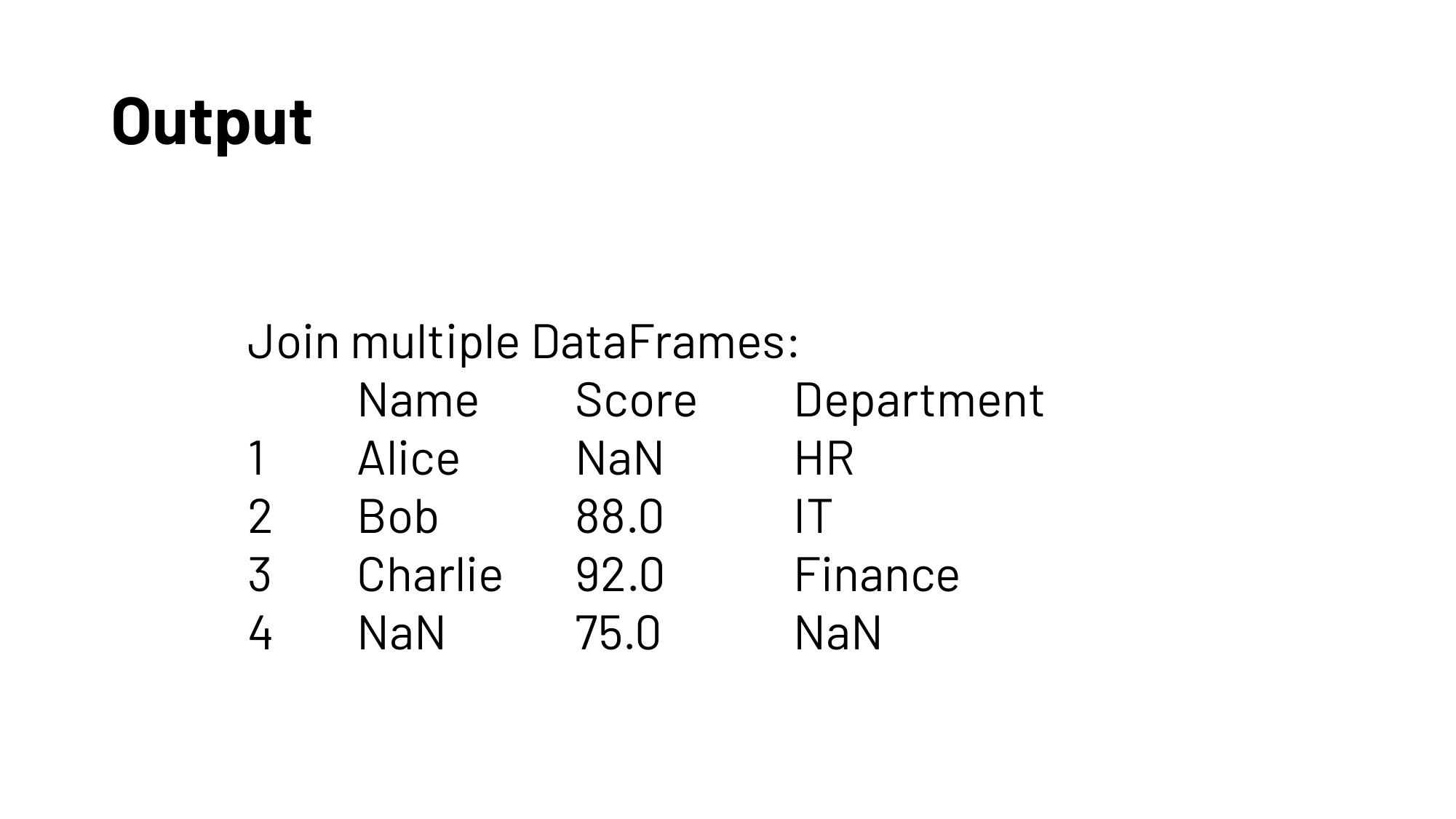

# Output
Join multiple DataFrames:
       	Name  	Score 	Department
1    	Alice    	NaN         	HR
2      	Bob   	88.0         	IT
3  	Charlie   	92.0    	Finance
4      	NaN   	75.0        	NaN